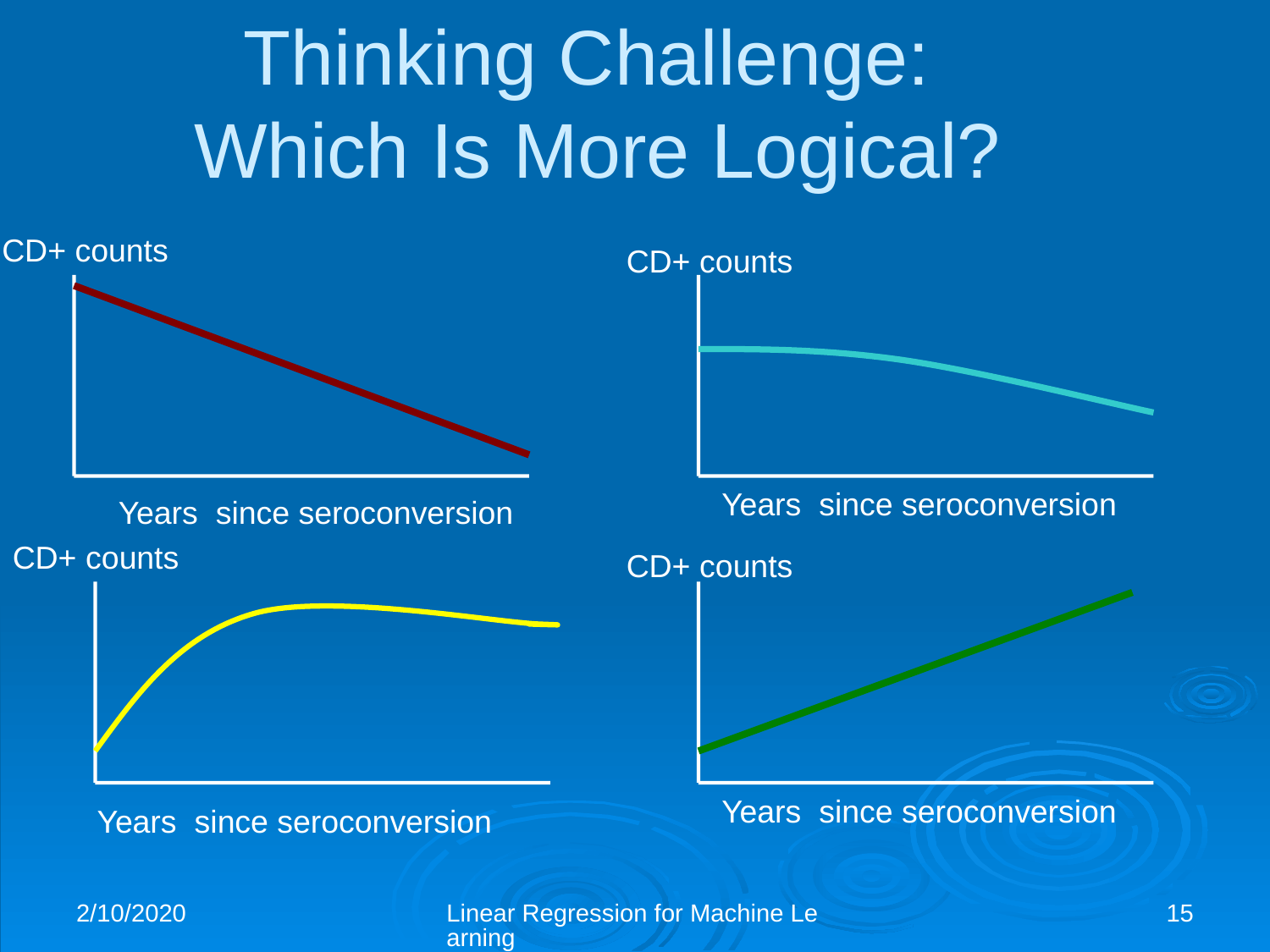

# Thinking Challenge: Which Is More Logical?

CD+ counts
CD+ counts

Years  since seroconversion
Years  since seroconversion
CD+ counts
CD+ counts

Years  since seroconversion

Years  since seroconversion
2/10/2020
Linear Regression for Machine Learning
15